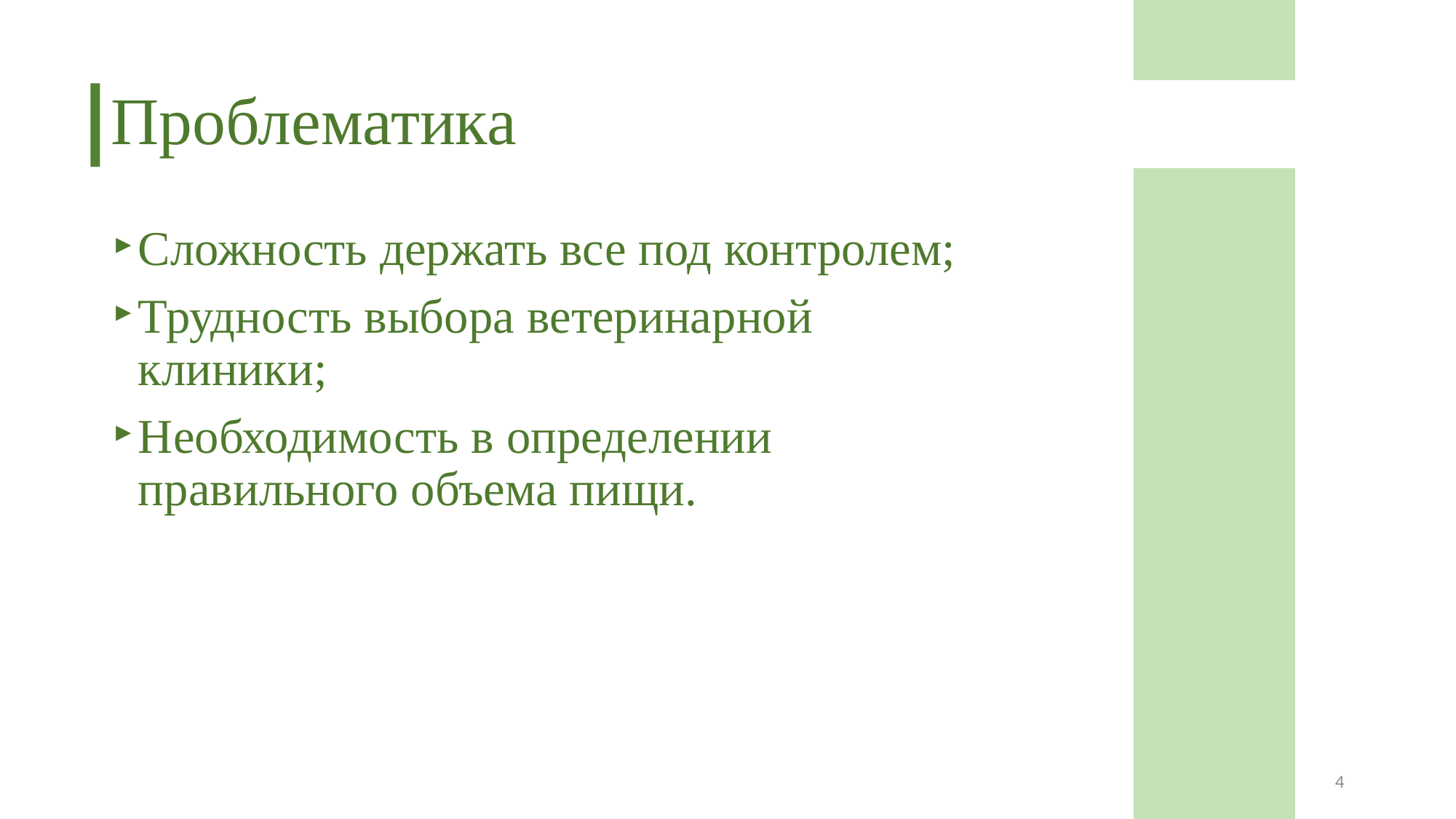

# Проблематика

Сложность держать все под контролем;
Трудность выбора ветеринарной клиники;
Необходимость в определении правильного объема пищи.

4